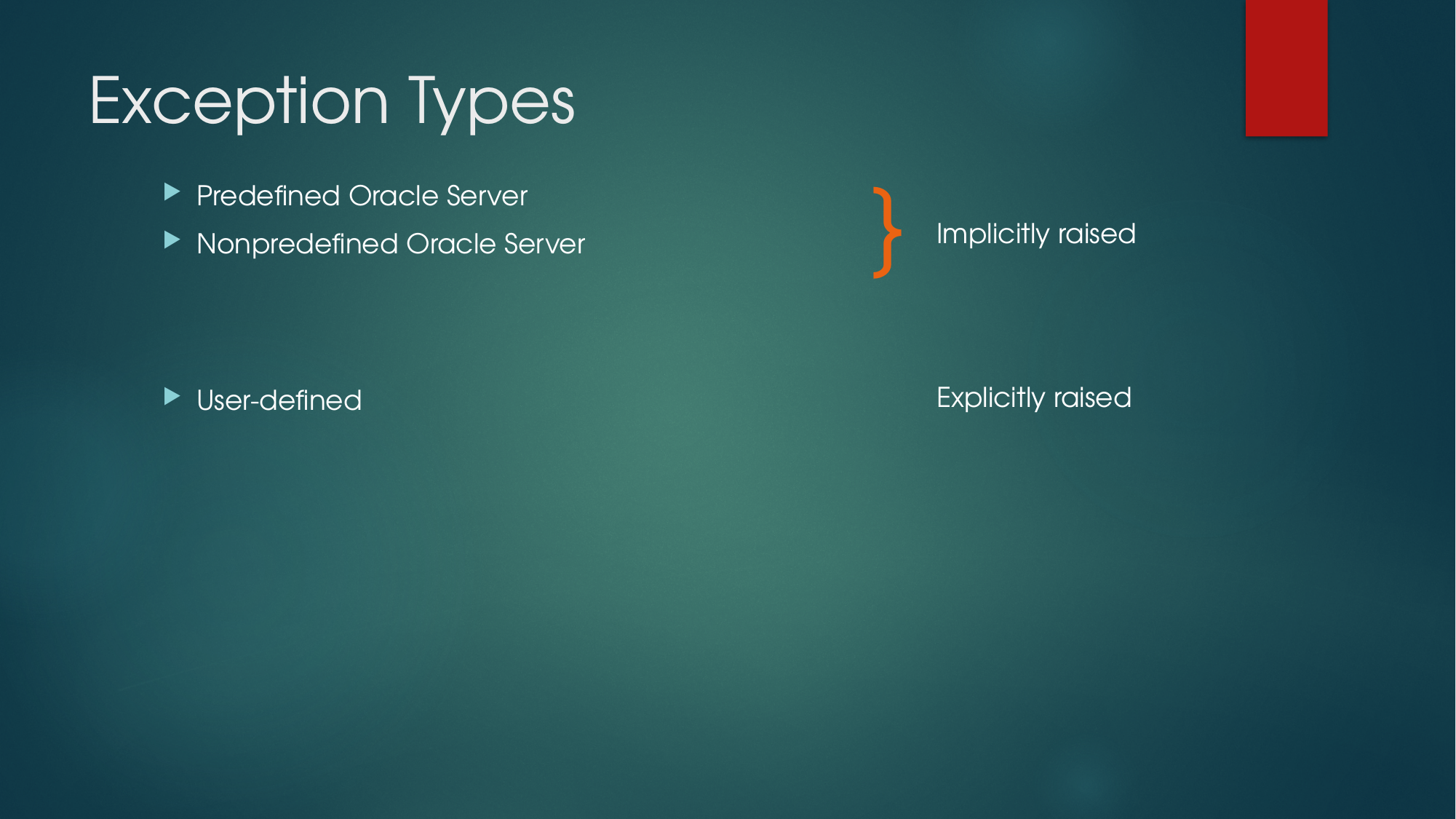

# Exception Types
}
Predefined Oracle Server
Nonpredefined Oracle Server

User-defined
Implicitly raised
Explicitly raised